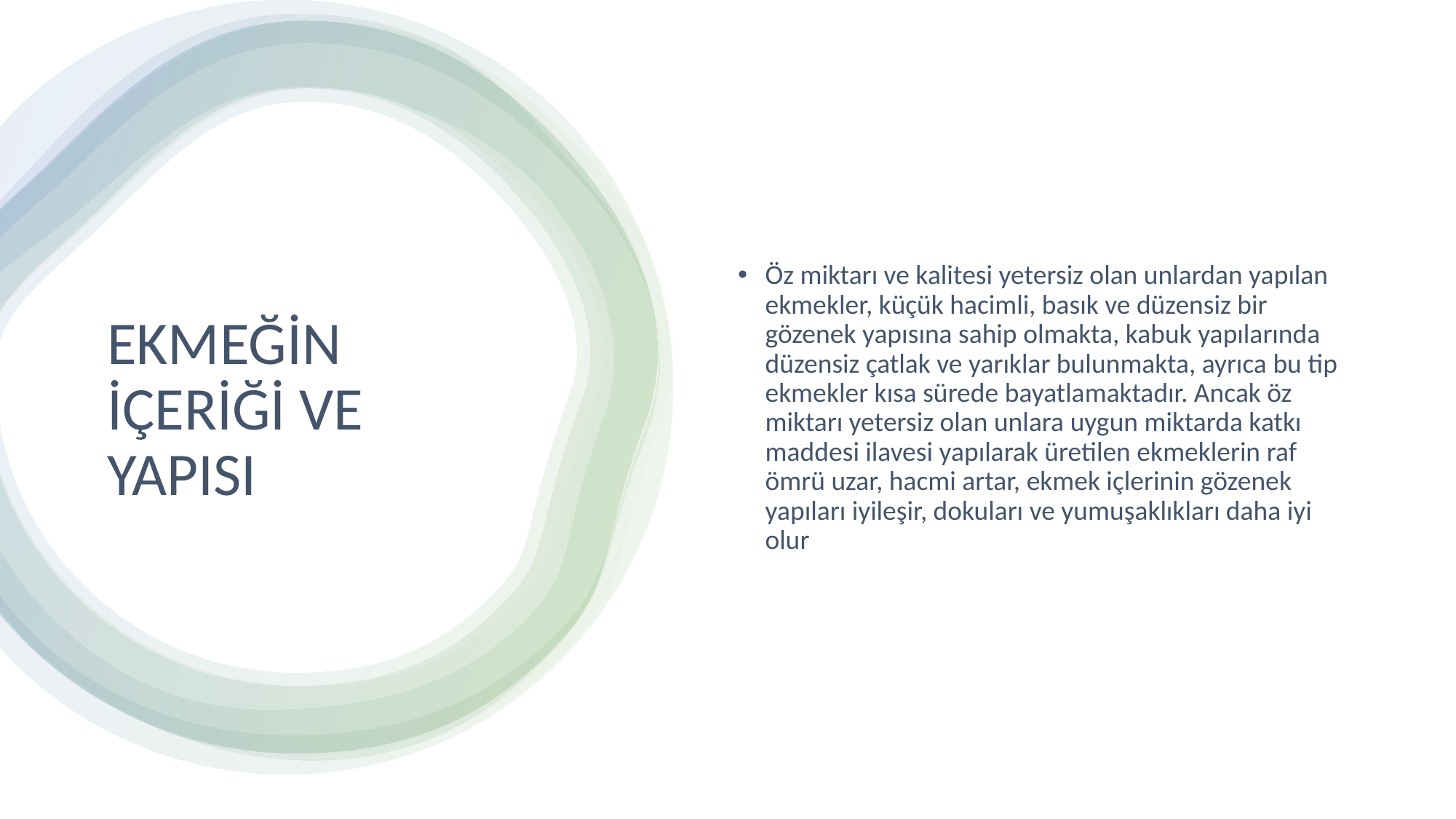

Öz miktarı ve kalitesi yetersiz olan unlardan yapılan ekmekler, küçük hacimli, basık ve düzensiz bir gözenek yapısına sahip olmakta, kabuk yapılarında düzensiz çatlak ve yarıklar bulunmakta, ayrıca bu tip ekmekler kısa sürede bayatlamaktadır. Ancak öz miktarı yetersiz olan unlara uygun miktarda katkı maddesi ilavesi yapılarak üretilen ekmeklerin raf ömrü uzar, hacmi artar, ekmek içlerinin gözenek yapıları iyileşir, dokuları ve yumuşaklıkları daha iyi olur
# EKMEĞİN İÇERİĞİ VE YAPISI